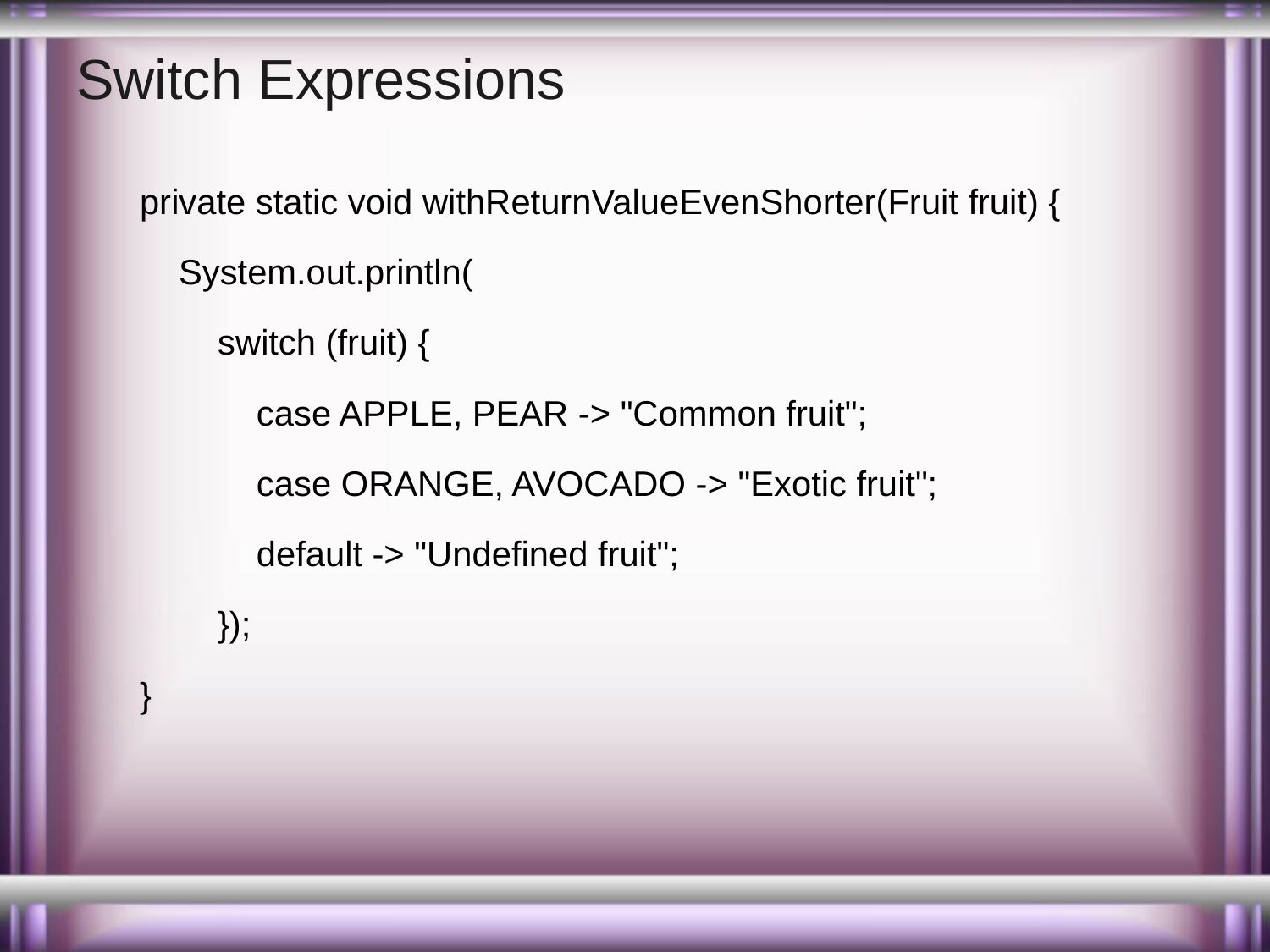

# Switch Expressions
private static void withReturnValueEvenShorter(Fruit fruit) {
    System.out.println(
        switch (fruit) {
            case APPLE, PEAR -> "Common fruit";
            case ORANGE, AVOCADO -> "Exotic fruit";
            default -> "Undefined fruit";
        });
}